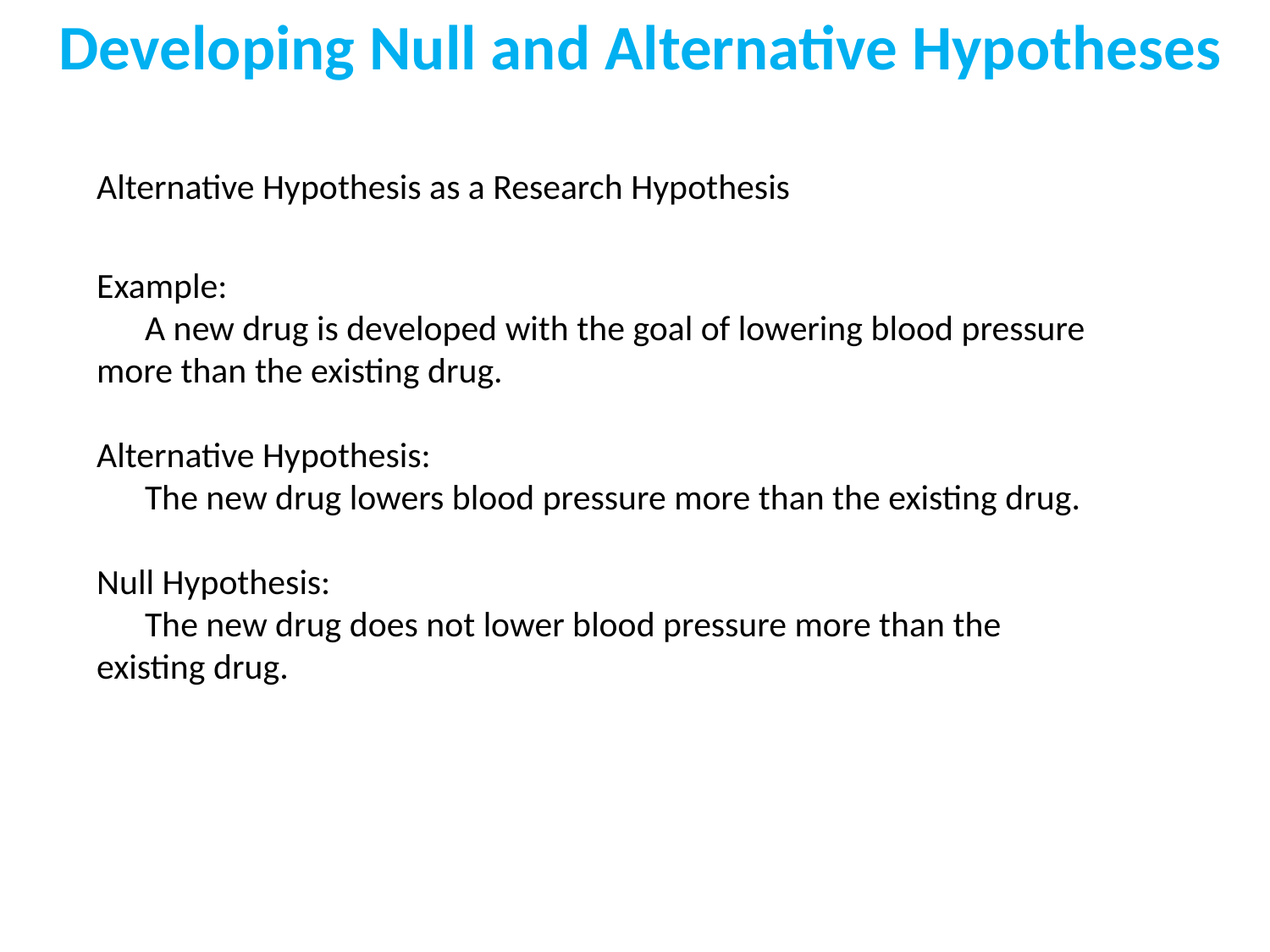

Developing Null and Alternative Hypotheses
Alternative Hypothesis as a Research Hypothesis

Example:
      A new drug is developed with the goal of lowering blood pressure more than the existing drug.

Alternative Hypothesis:
      The new drug lowers blood pressure more than the existing drug.

Null Hypothesis:
      The new drug does not lower blood pressure more than the existing drug.